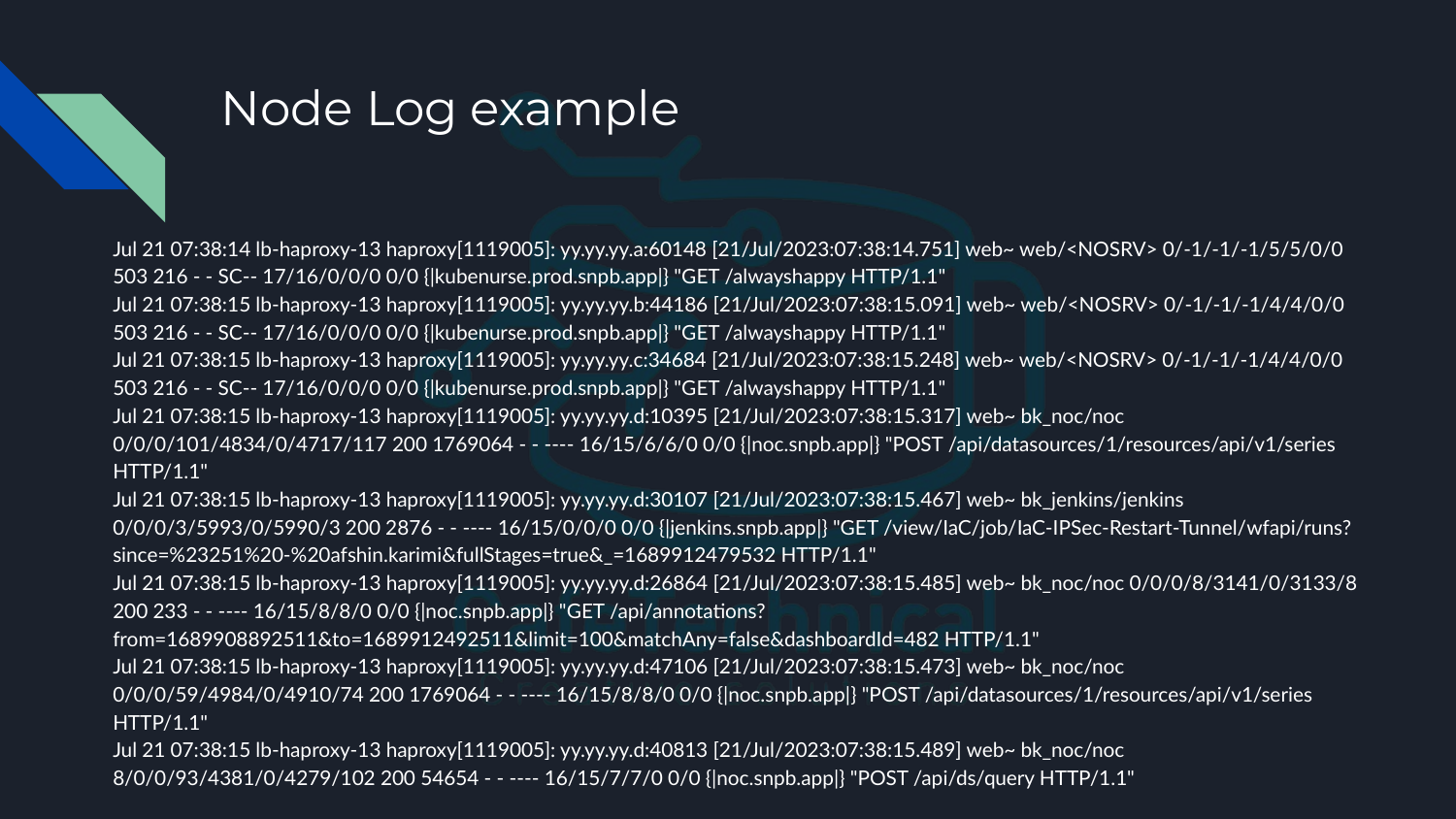

# Node Log example
Jul 21 07:38:14 lb-haproxy-13 haproxy[1119005]: yy.yy.yy.a:60148 [21/Jul/2023:07:38:14.751] web~ web/<NOSRV> 0/-1/-1/-1/5/5/0/0 503 216 - - SC-- 17/16/0/0/0 0/0 {|kubenurse.prod.snpb.app|} "GET /alwayshappy HTTP/1.1"
Jul 21 07:38:15 lb-haproxy-13 haproxy[1119005]: yy.yy.yy.b:44186 [21/Jul/2023:07:38:15.091] web~ web/<NOSRV> 0/-1/-1/-1/4/4/0/0 503 216 - - SC-- 17/16/0/0/0 0/0 {|kubenurse.prod.snpb.app|} "GET /alwayshappy HTTP/1.1"
Jul 21 07:38:15 lb-haproxy-13 haproxy[1119005]: yy.yy.yy.c:34684 [21/Jul/2023:07:38:15.248] web~ web/<NOSRV> 0/-1/-1/-1/4/4/0/0 503 216 - - SC-- 17/16/0/0/0 0/0 {|kubenurse.prod.snpb.app|} "GET /alwayshappy HTTP/1.1"
Jul 21 07:38:15 lb-haproxy-13 haproxy[1119005]: yy.yy.yy.d:10395 [21/Jul/2023:07:38:15.317] web~ bk_noc/noc 0/0/0/101/4834/0/4717/117 200 1769064 - - ---- 16/15/6/6/0 0/0 {|noc.snpb.app|} "POST /api/datasources/1/resources/api/v1/series HTTP/1.1"
Jul 21 07:38:15 lb-haproxy-13 haproxy[1119005]: yy.yy.yy.d:30107 [21/Jul/2023:07:38:15.467] web~ bk_jenkins/jenkins 0/0/0/3/5993/0/5990/3 200 2876 - - ---- 16/15/0/0/0 0/0 {|jenkins.snpb.app|} "GET /view/IaC/job/IaC-IPSec-Restart-Tunnel/wfapi/runs?since=%23251%20-%20afshin.karimi&fullStages=true&_=1689912479532 HTTP/1.1"
Jul 21 07:38:15 lb-haproxy-13 haproxy[1119005]: yy.yy.yy.d:26864 [21/Jul/2023:07:38:15.485] web~ bk_noc/noc 0/0/0/8/3141/0/3133/8 200 233 - - ---- 16/15/8/8/0 0/0 {|noc.snpb.app|} "GET /api/annotations?from=1689908892511&to=1689912492511&limit=100&matchAny=false&dashboardId=482 HTTP/1.1"
Jul 21 07:38:15 lb-haproxy-13 haproxy[1119005]: yy.yy.yy.d:47106 [21/Jul/2023:07:38:15.473] web~ bk_noc/noc 0/0/0/59/4984/0/4910/74 200 1769064 - - ---- 16/15/8/8/0 0/0 {|noc.snpb.app|} "POST /api/datasources/1/resources/api/v1/series HTTP/1.1"
Jul 21 07:38:15 lb-haproxy-13 haproxy[1119005]: yy.yy.yy.d:40813 [21/Jul/2023:07:38:15.489] web~ bk_noc/noc 8/0/0/93/4381/0/4279/102 200 54654 - - ---- 16/15/7/7/0 0/0 {|noc.snpb.app|} "POST /api/ds/query HTTP/1.1"